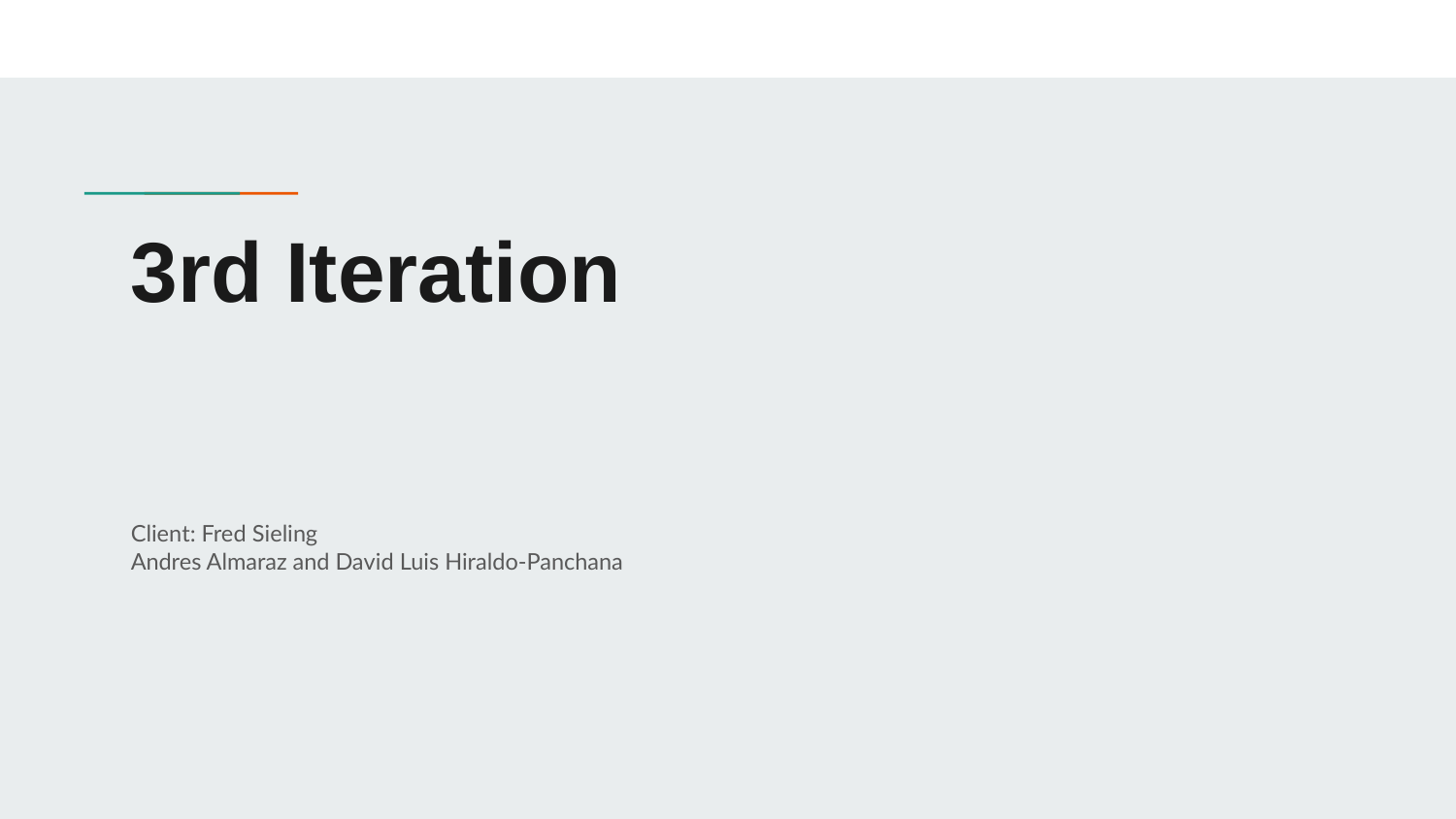

# 3rd Iteration
Client: Fred Sieling
Andres Almaraz and David Luis Hiraldo-Panchana